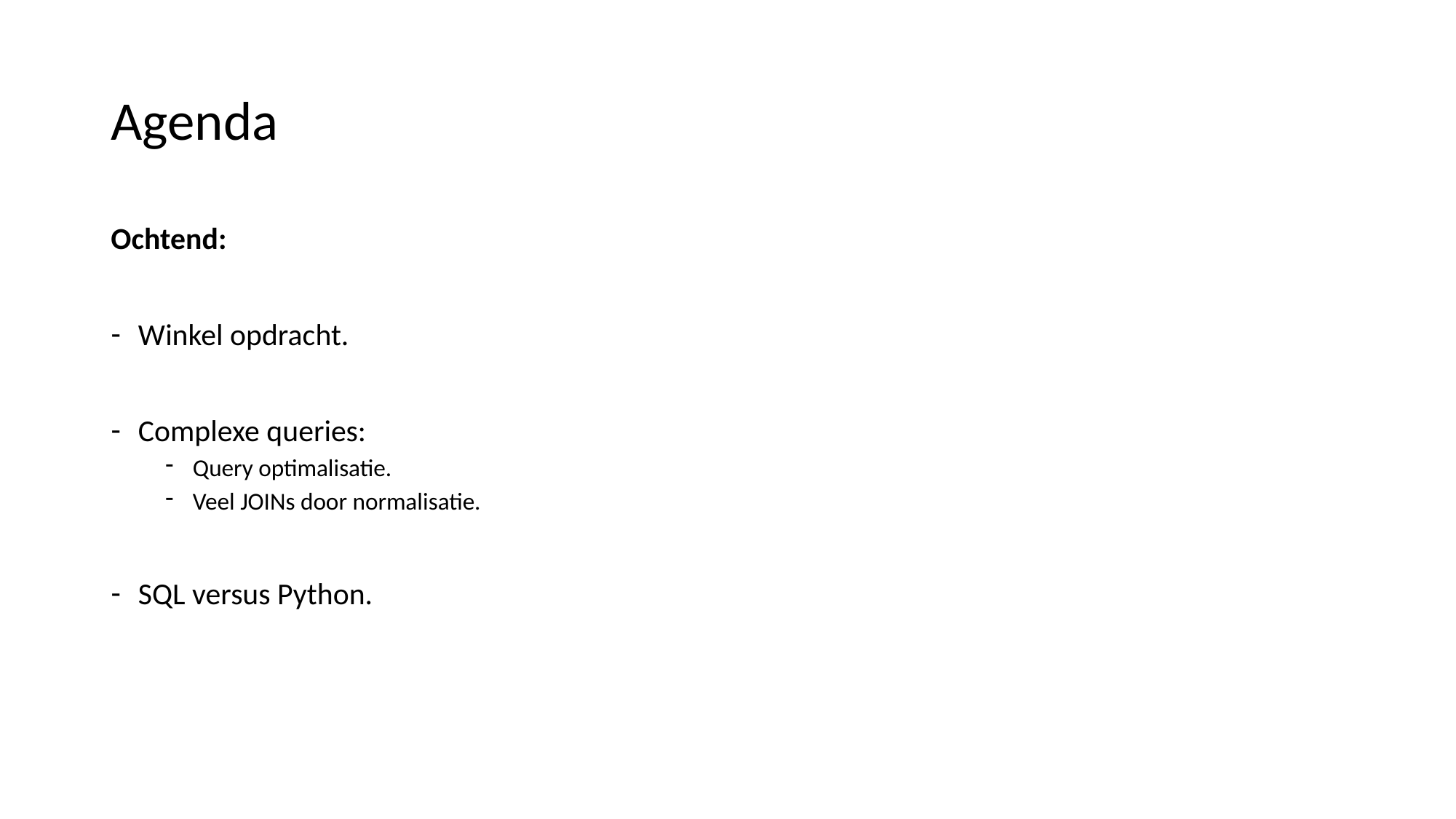

# Agenda
Ochtend:

Winkel opdracht.

Complexe queries:
Query optimalisatie.
Veel JOINs door normalisatie.

SQL versus Python.